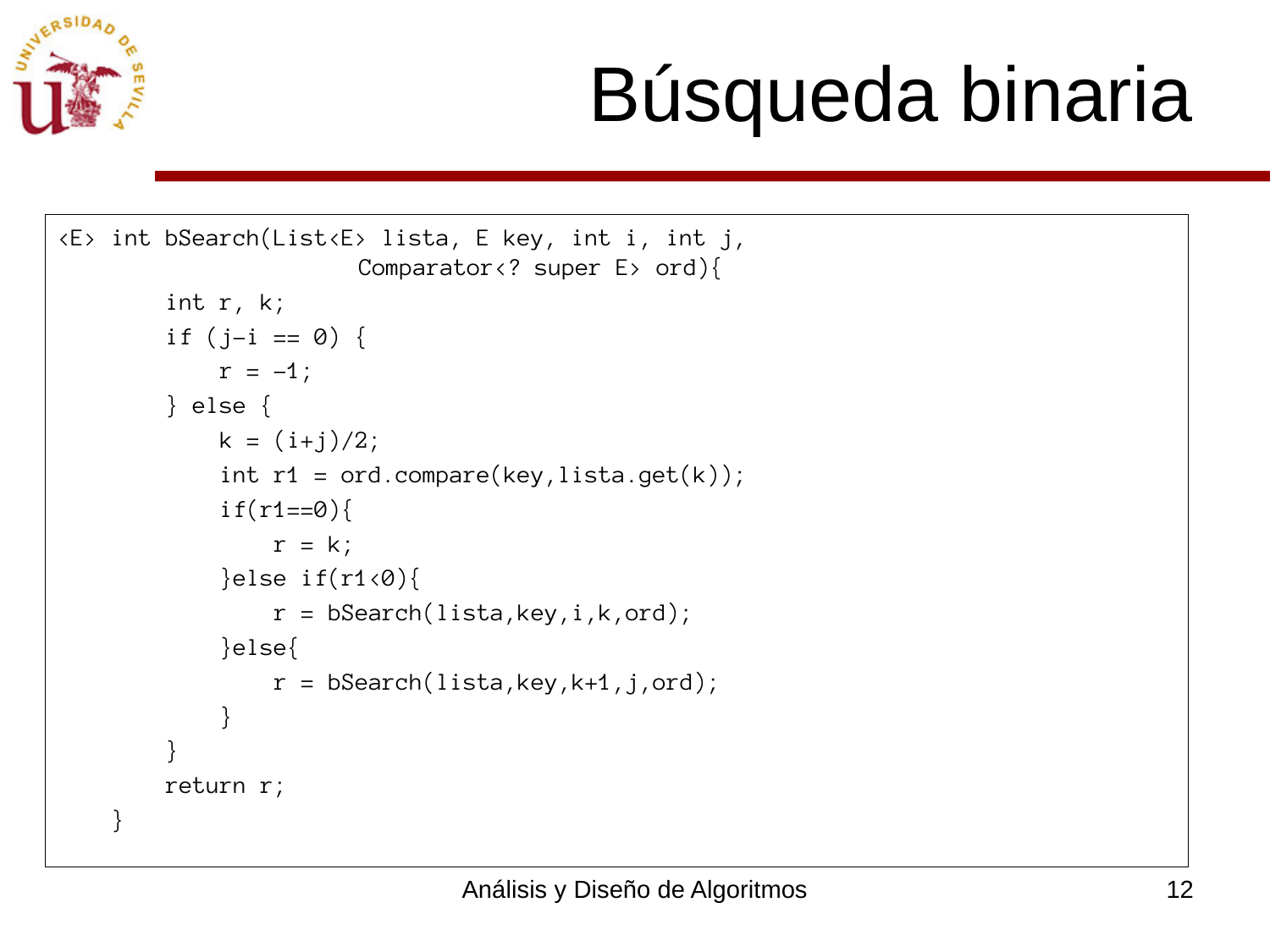

# Búsqueda binaria
<E> int bSearch(List<E> lista, E key, int i, int j,
 		Comparator<? super E> ord){
        int r, k;
        if (j-i == 0) {
            r = -1;
        } else {
            k = (i+j)/2;
            int r1 = ord.compare(key,lista.get(k));
            if(r1==0){
                r = k;
            }else if(r1<0){
                r = bSearch(lista,key,i,k,ord);
            }else{
                r = bSearch(lista,key,k+1,j,ord);
            }
        }
        return r;
    }
Análisis y Diseño de Algoritmos
12